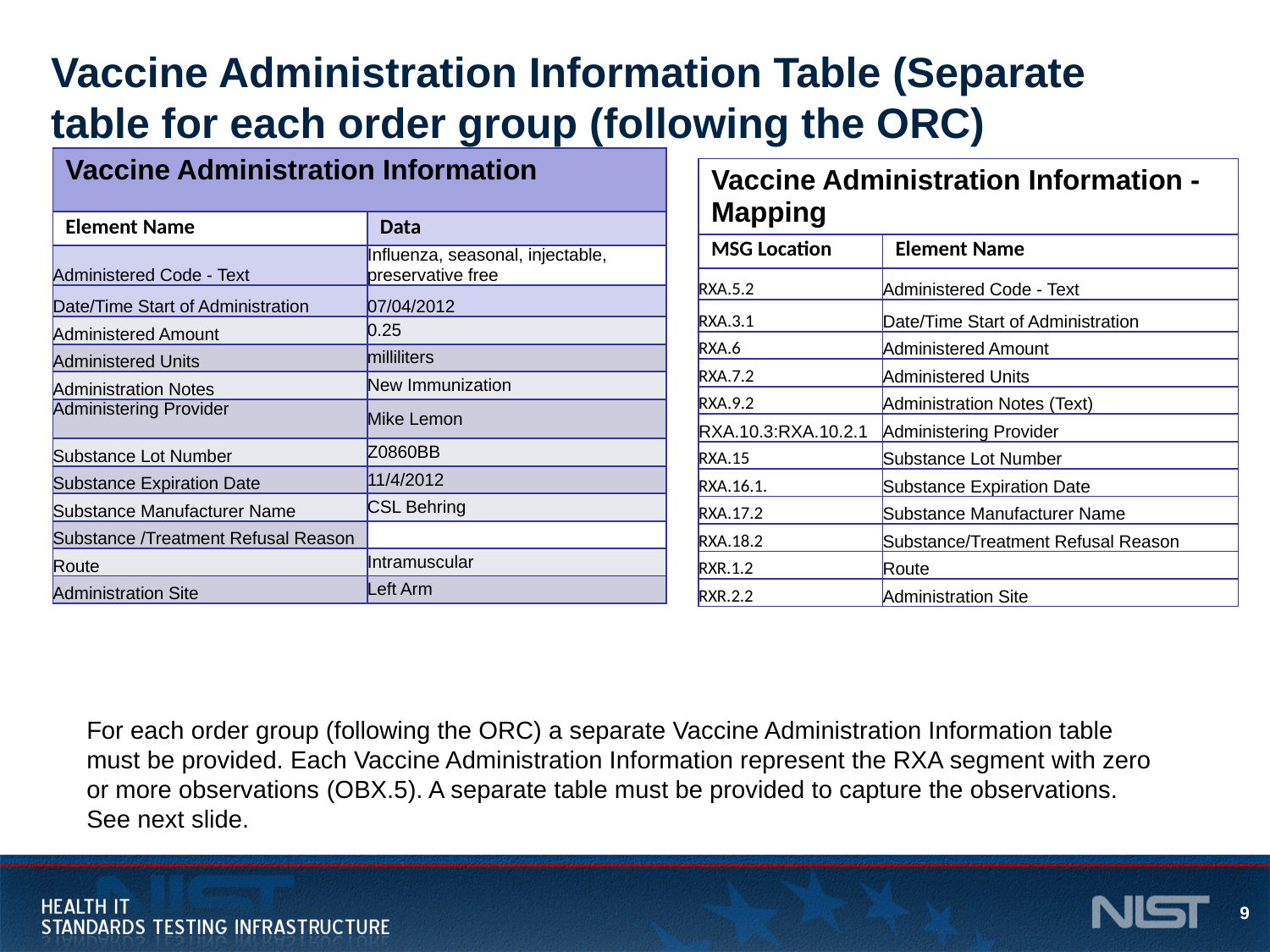

# Vaccine Administration Information Table (Separate table for each order group (following the ORC)
| Vaccine Administration Information |  |
| --- | --- |
| Element Name | Data |
| Administered Code - Text | Influenza, seasonal, injectable, preservative free |
| Date/Time Start of Administration | 07/04/2012 |
| Administered Amount | 0.25 |
| Administered Units | milliliters |
| Administration Notes | New Immunization |
| Administering Provider | Mike Lemon |
| Substance Lot Number | Z0860BB |
| Substance Expiration Date | 11/4/2012 |
| Substance Manufacturer Name | CSL Behring |
| Substance /Treatment Refusal Reason |  |
| Route | Intramuscular |
| Administration Site | Left Arm |
| Vaccine Administration Information - Mapping |  |
| --- | --- |
| MSG Location | Element Name |
| RXA.5.2 | Administered Code - Text |
| RXA.3.1 | Date/Time Start of Administration |
| RXA.6 | Administered Amount |
| RXA.7.2 | Administered Units |
| RXA.9.2 | Administration Notes (Text) |
| RXA.10.3:RXA.10.2.1 | Administering Provider |
| RXA.15 | Substance Lot Number |
| RXA.16.1. | Substance Expiration Date |
| RXA.17.2 | Substance Manufacturer Name |
| RXA.18.2 | Substance/Treatment Refusal Reason |
| RXR.1.2 | Route |
| RXR.2.2 | Administration Site |
For each order group (following the ORC) a separate Vaccine Administration Information table must be provided. Each Vaccine Administration Information represent the RXA segment with zero or more observations (OBX.5). A separate table must be provided to capture the observations. See next slide.